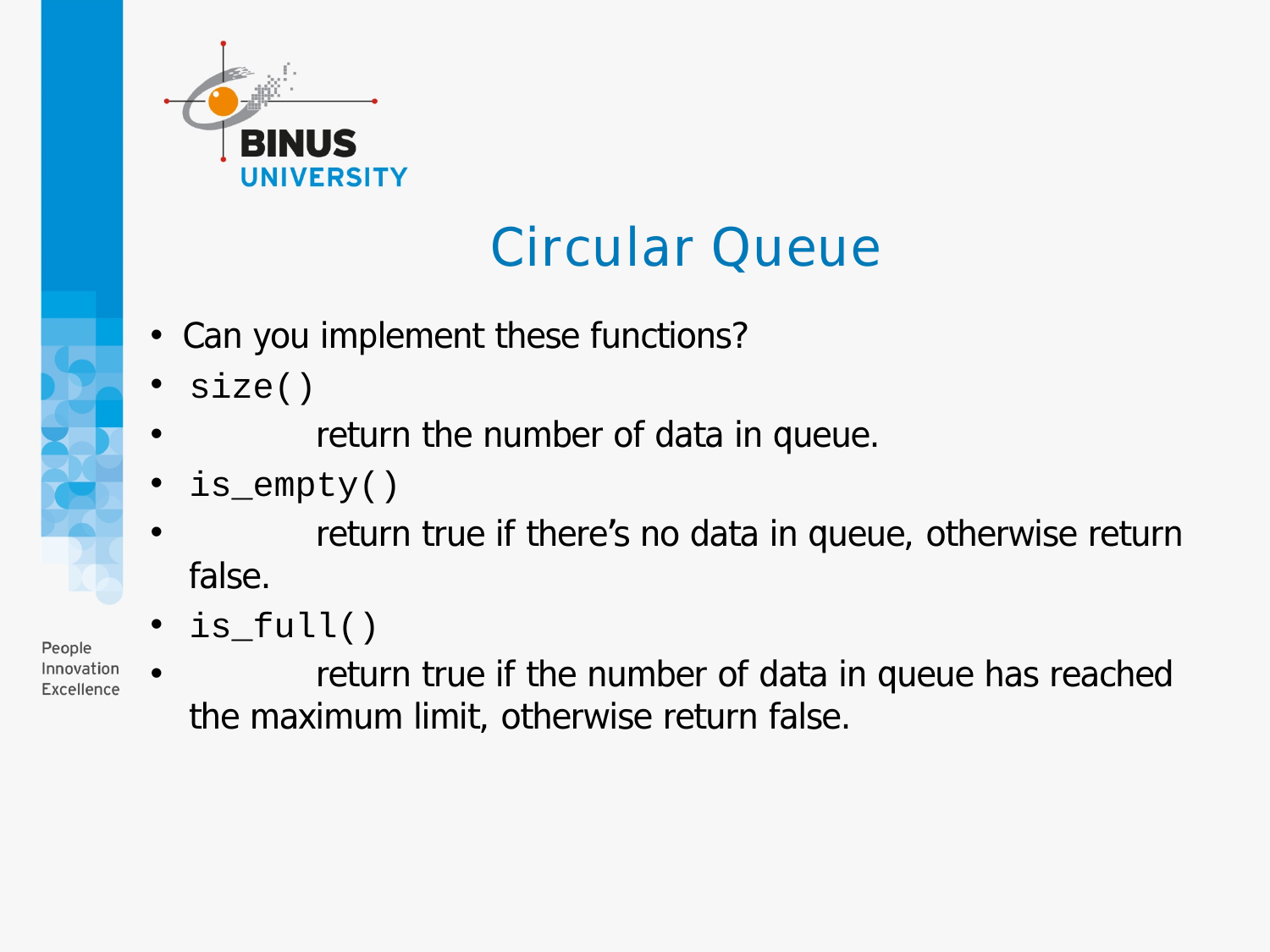

# Circular Queue
Can you implement these functions?
size()
	return the number of data in queue.
is_empty()
	return true if there’s no data in queue, otherwise return false.
is_full()
	return true if the number of data in queue has reached the maximum limit, otherwise return false.